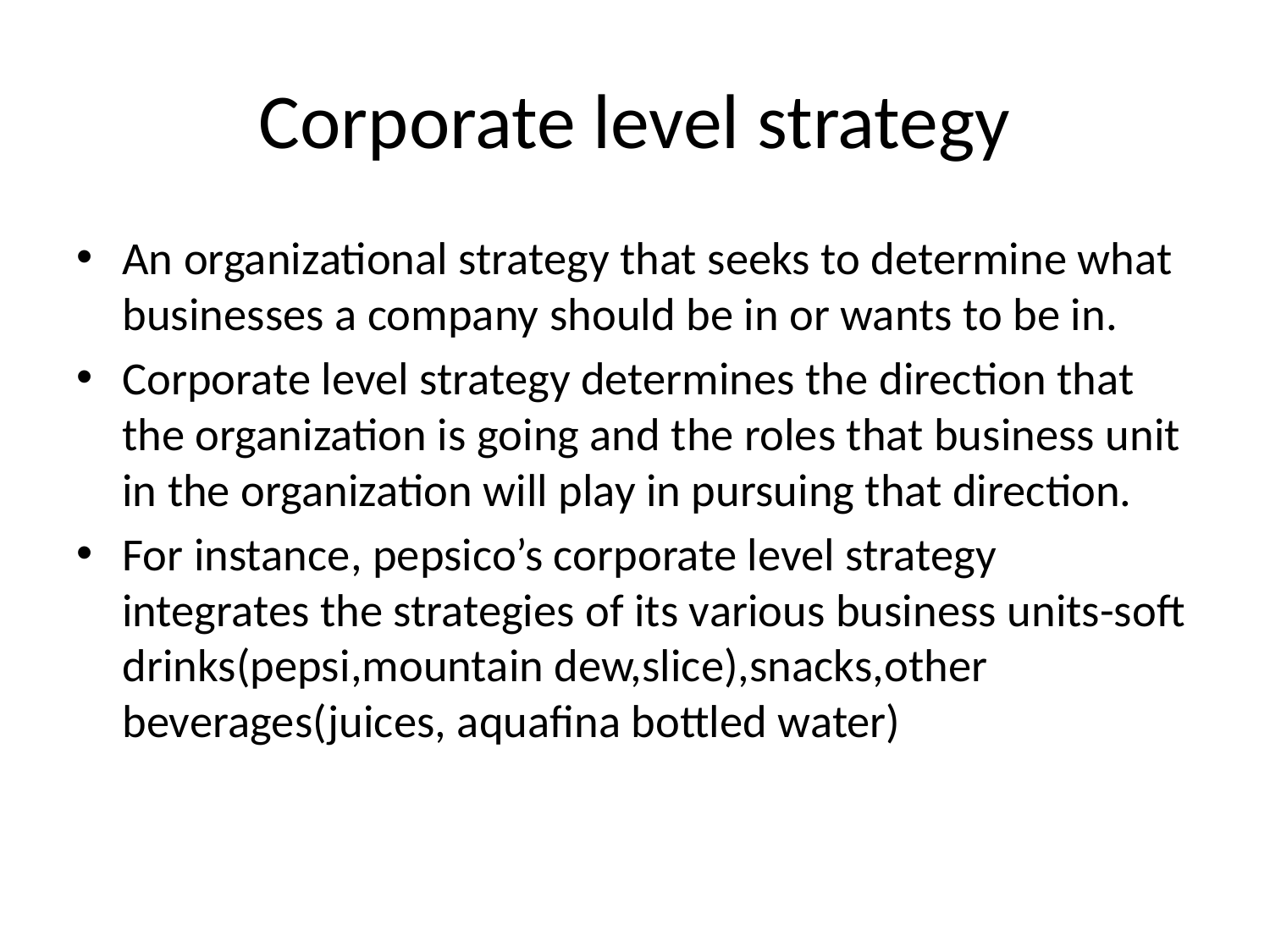

# Corporate level strategy
An organizational strategy that seeks to determine what businesses a company should be in or wants to be in.
Corporate level strategy determines the direction that the organization is going and the roles that business unit in the organization will play in pursuing that direction.
For instance, pepsico’s corporate level strategy integrates the strategies of its various business units-soft drinks(pepsi,mountain dew,slice),snacks,other beverages(juices, aquafina bottled water)